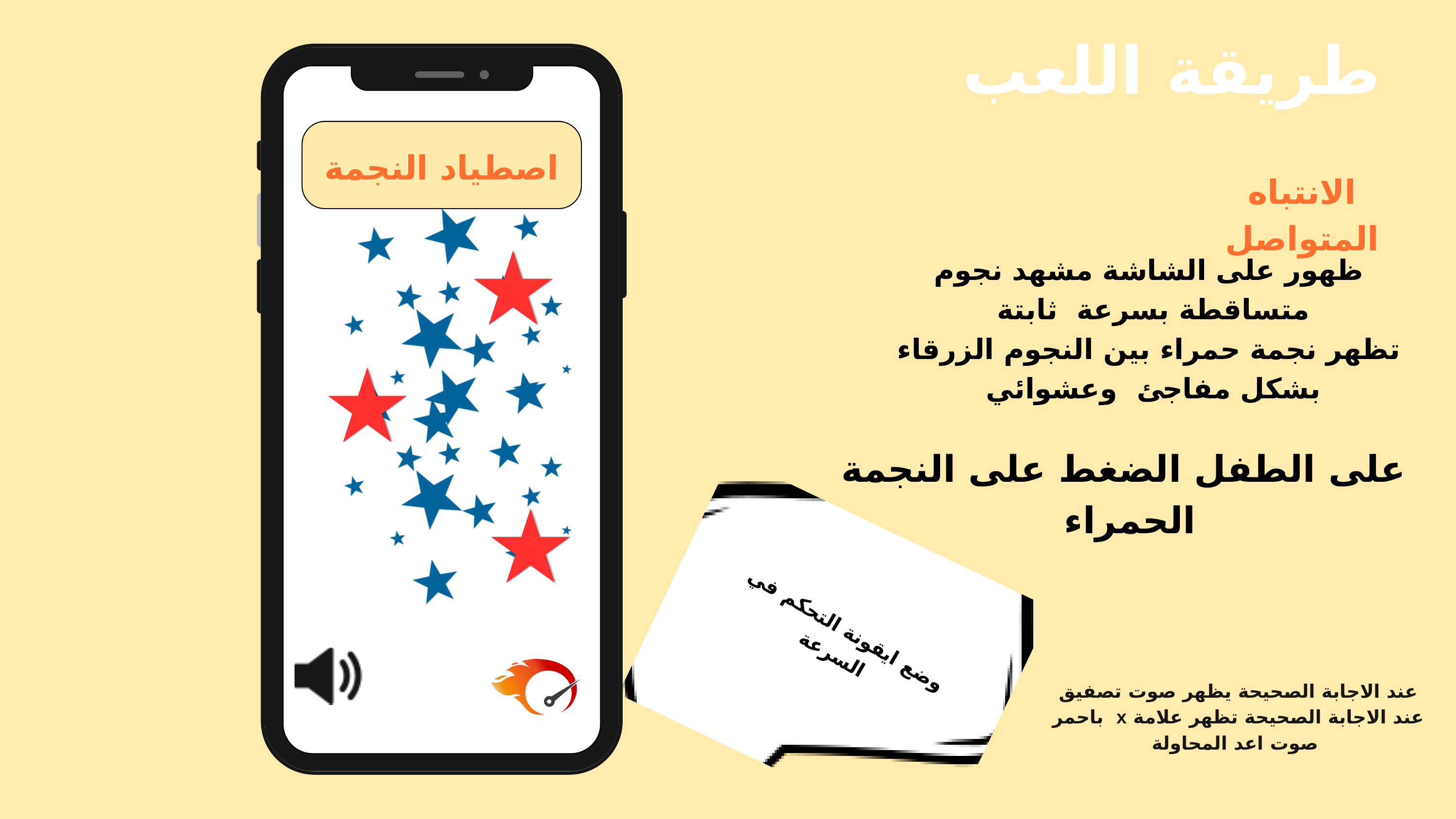

طريقة اللعب

اصطياد النجمة
الانتباه المتواصل

ظهور على الشاشة مشهد نجوم متساقطة بسرعة  ثابتة
تظهر نجمة حمراء بين النجوم الزرقاء بشكل مفاجئ  وعشوائي

على الطفل الضغط على النجمة الحمراء

وضع ايقونة التحكم في السرعة

عند الاجابة الصحيحة يظهر صوت تصفيق
عند الاجابة الصحيحة تظهر علامة x  باحمر  صوت اعد المحاولة